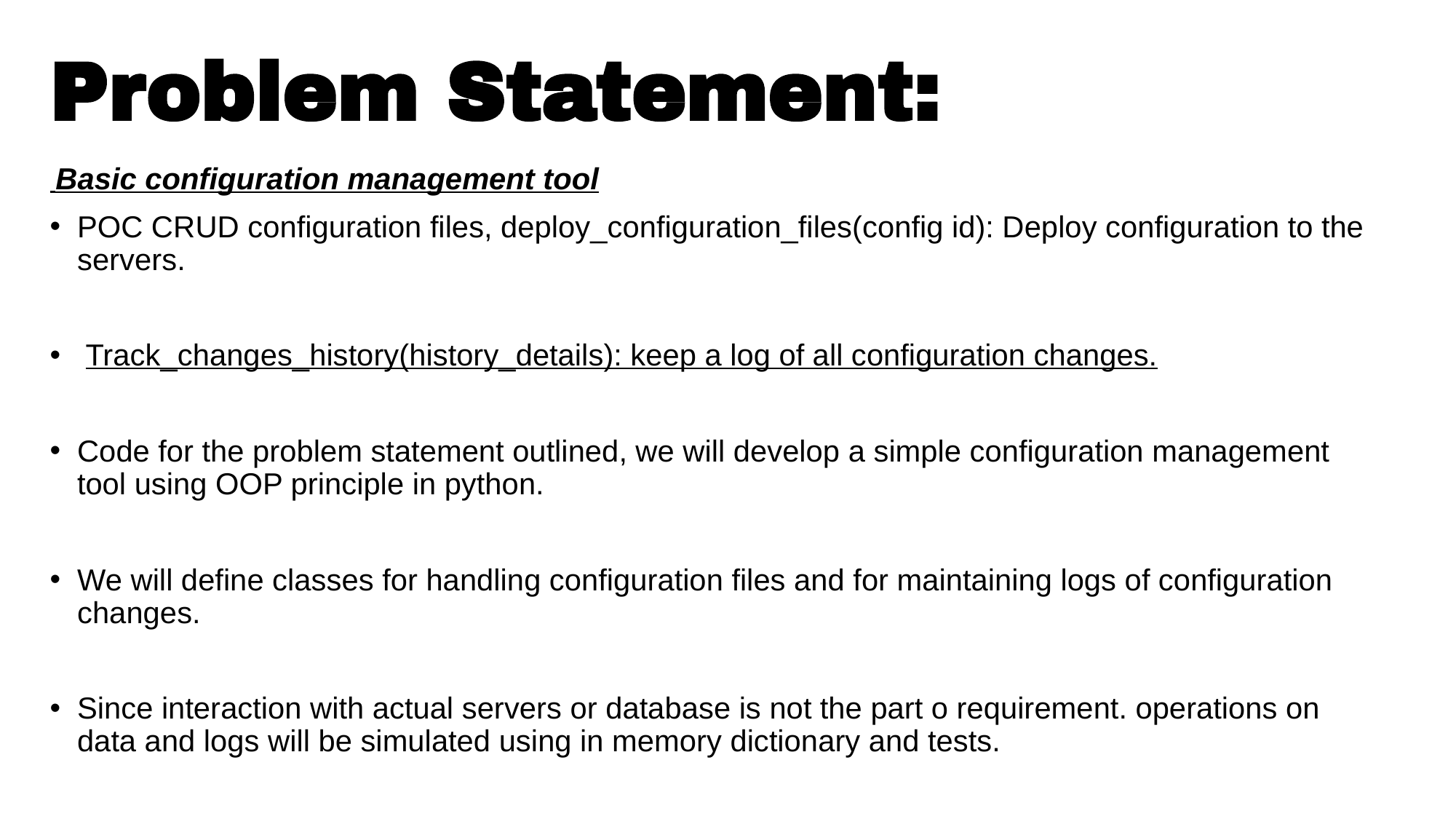

# Problem Statement:
 Basic configuration management tool
POC CRUD configuration files, deploy_configuration_files(config id): Deploy configuration to the servers.

 Track_changes_history(history_details): keep a log of all configuration changes.

Code for the problem statement outlined, we will develop a simple configuration management tool using OOP principle in python.

We will define classes for handling configuration files and for maintaining logs of configuration changes.

Since interaction with actual servers or database is not the part o requirement. operations on data and logs will be simulated using in memory dictionary and tests.